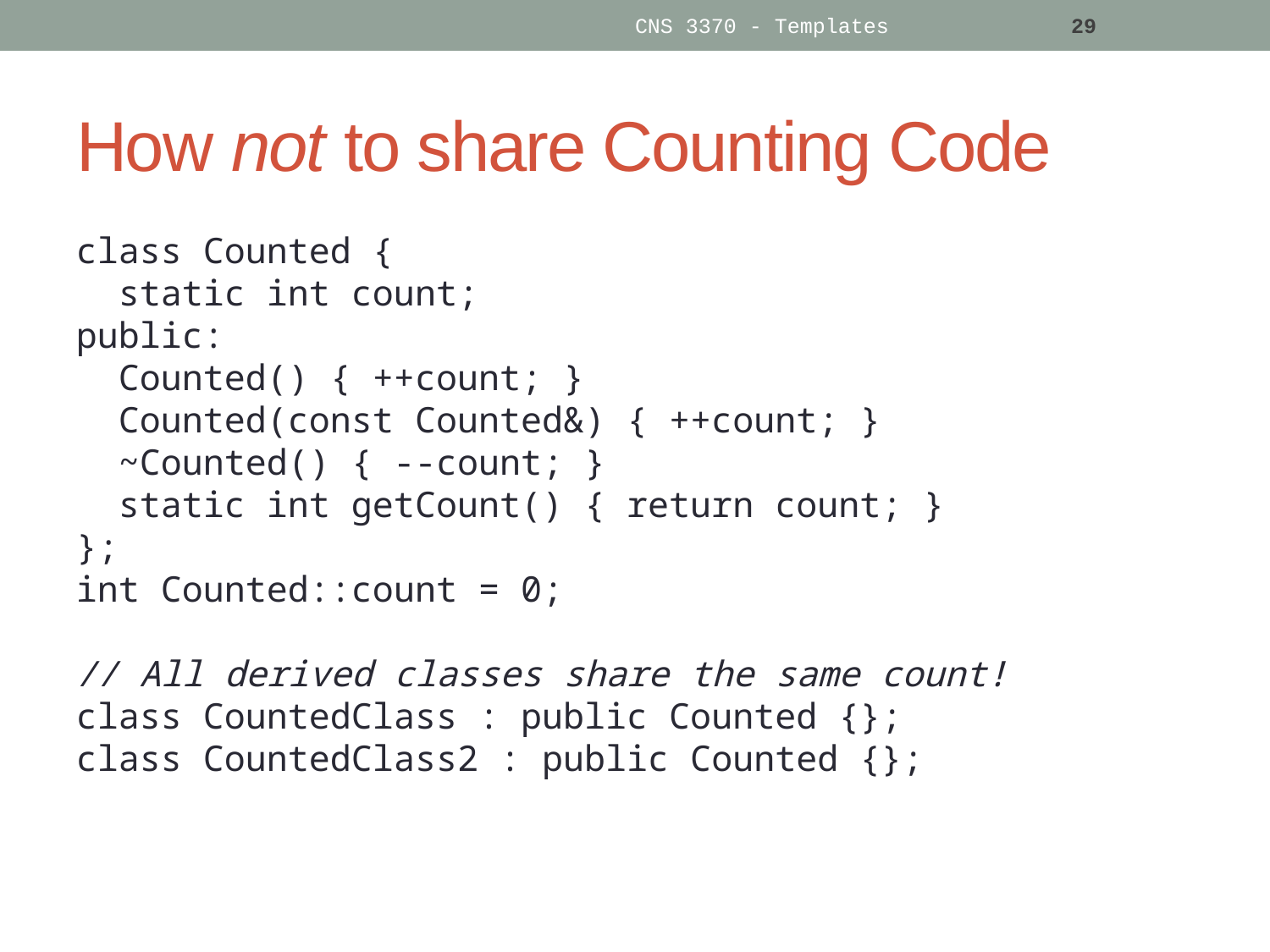

CNS 3370 - Templates
29
# How not to share Counting Code
class Counted {
  static int count;
public:
  Counted() { ++count; }
  Counted(const Counted&) { ++count; }
  ~Counted() { --count; }
  static int getCount() { return count; }
};
int Counted::count = 0;

// All derived classes share the same count!
class CountedClass : public Counted {};
class CountedClass2 : public Counted {};